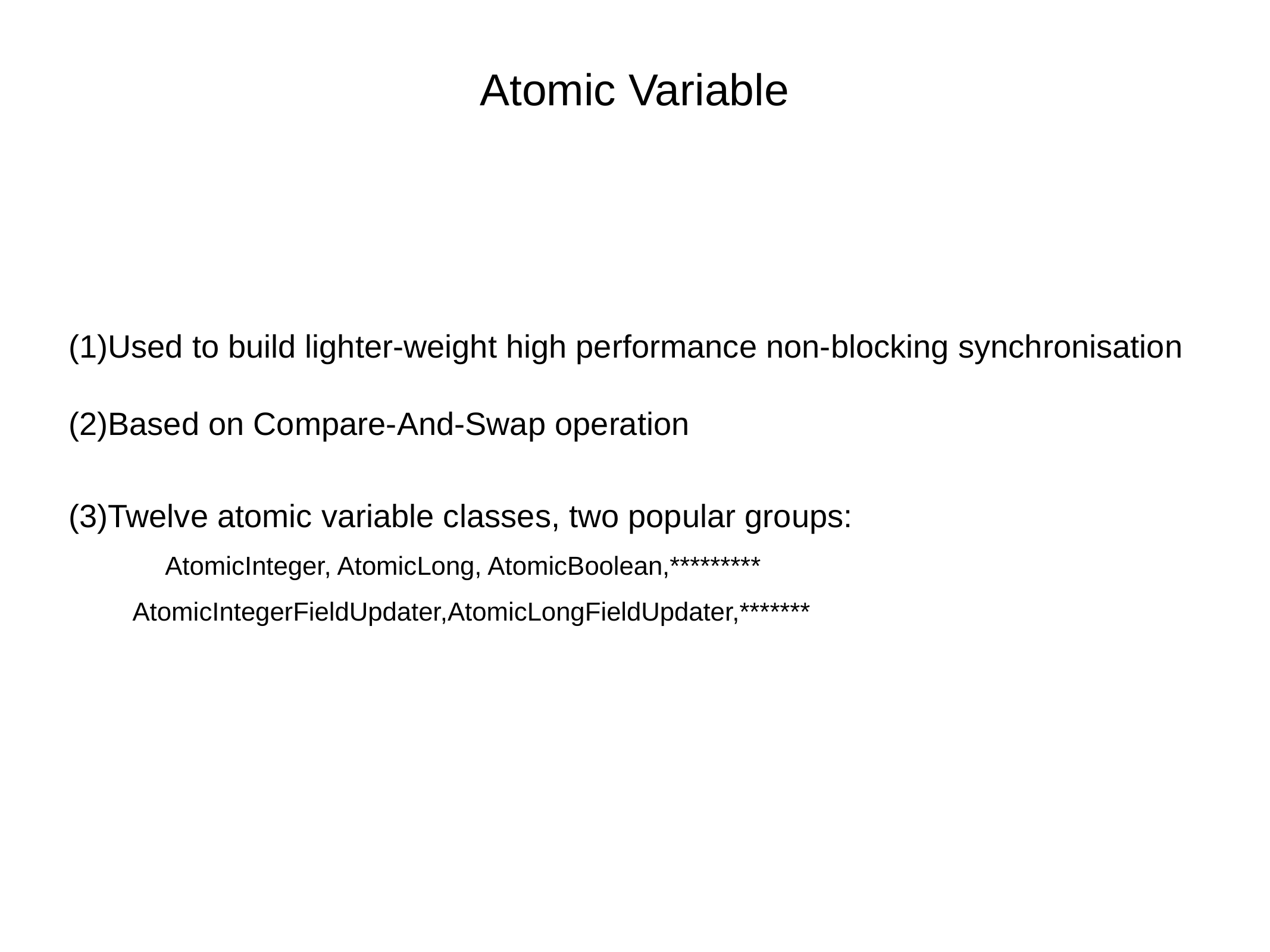

Atomic Variable
(1)Used to build lighter-weight high performance non-blocking synchronisation
(2)Based on Compare-And-Swap operation
(3)Twelve atomic variable classes, two popular groups:
	 AtomicInteger, AtomicLong, AtomicBoolean,*********
           AtomicIntegerFieldUpdater,AtomicLongFieldUpdater,*******